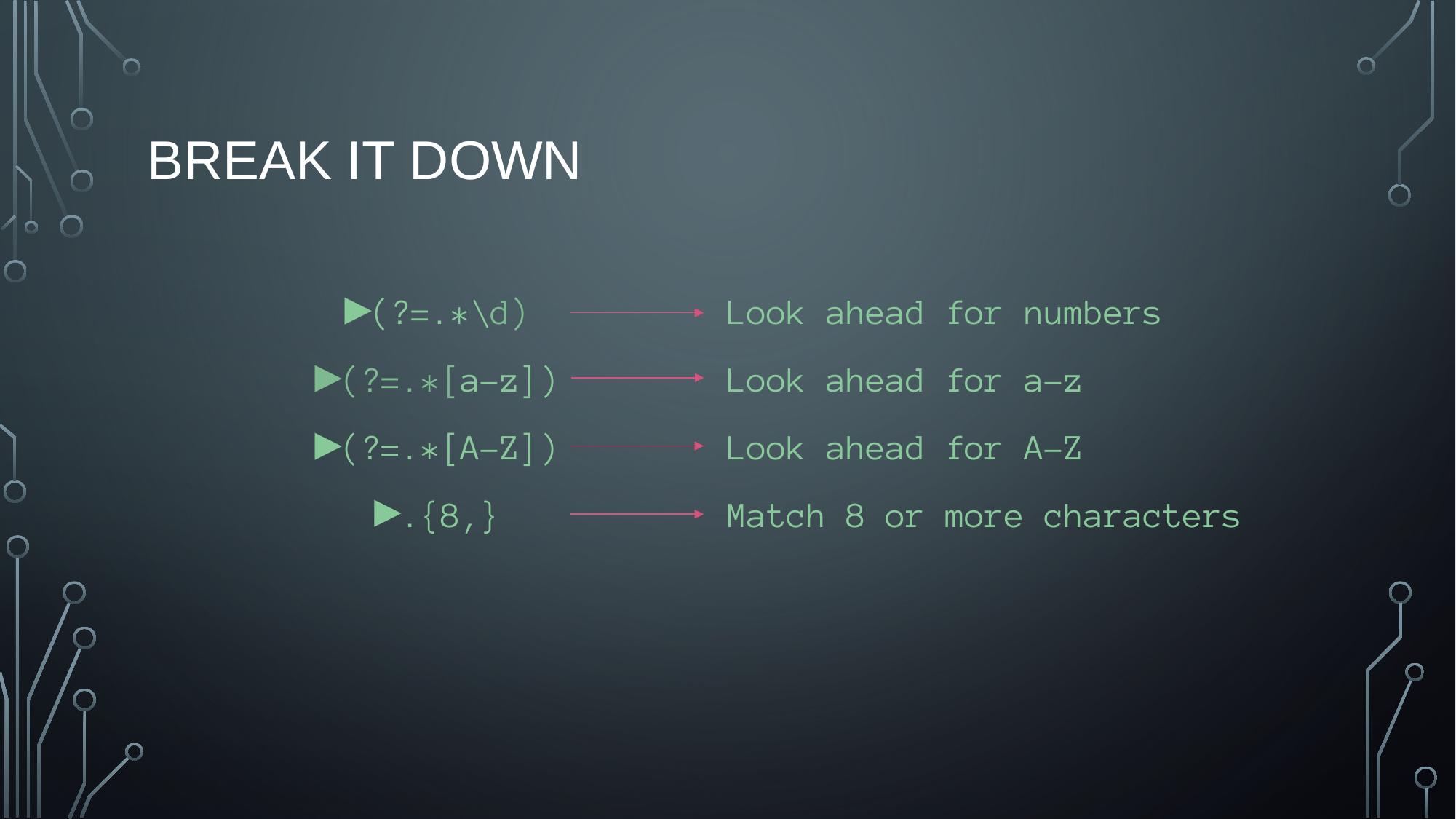

# Break it down
(?=.*\d)
(?=.*[a-z])
(?=.*[A-Z])
.{8,}

Look ahead for numbers
Look ahead for a-z
Look ahead for A-Z
Match 8 or more characters